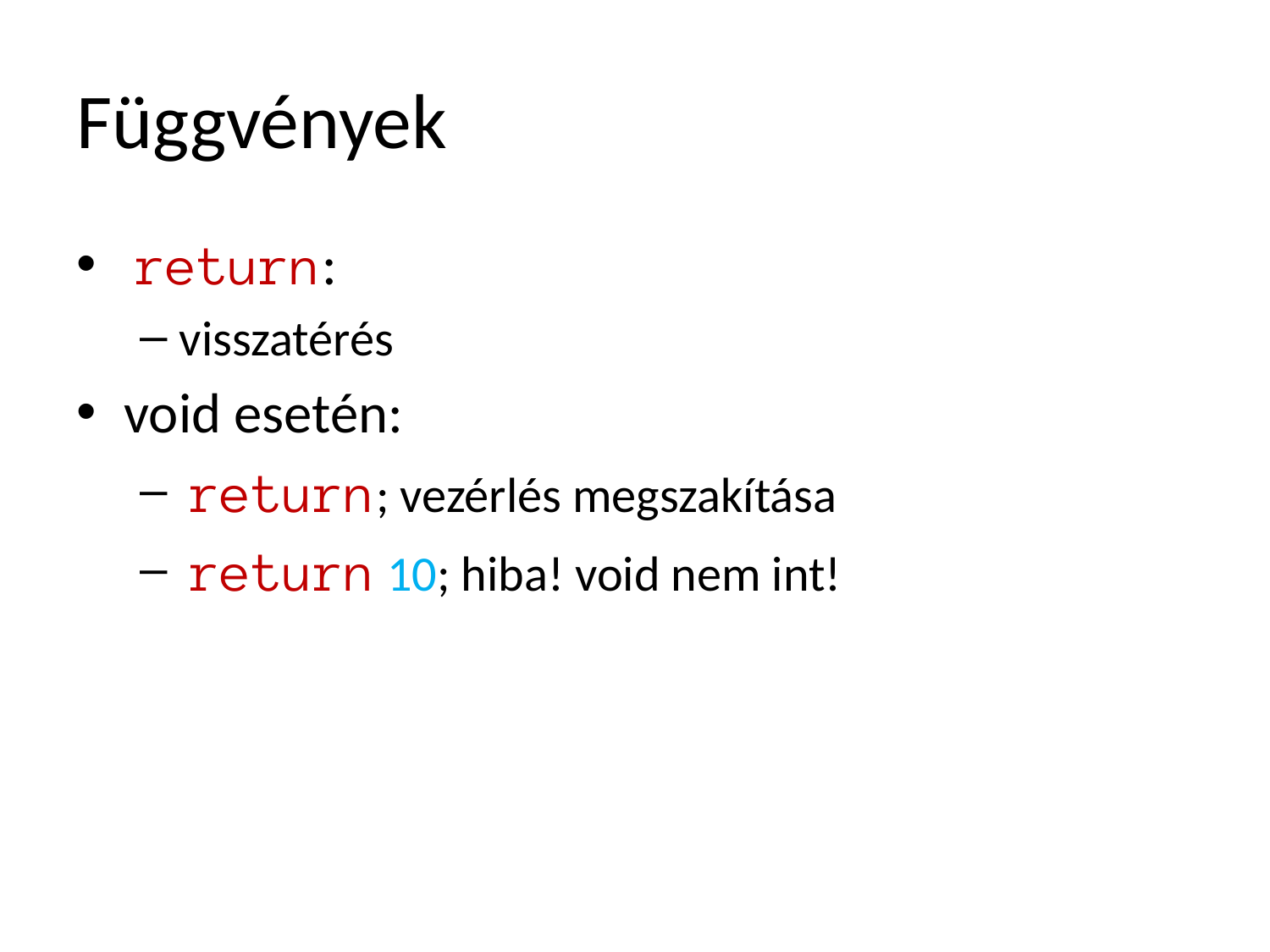

# Függvények
 return:
visszatérés
void esetén:
 return; vezérlés megszakítása
 return 10; hiba! void nem int!